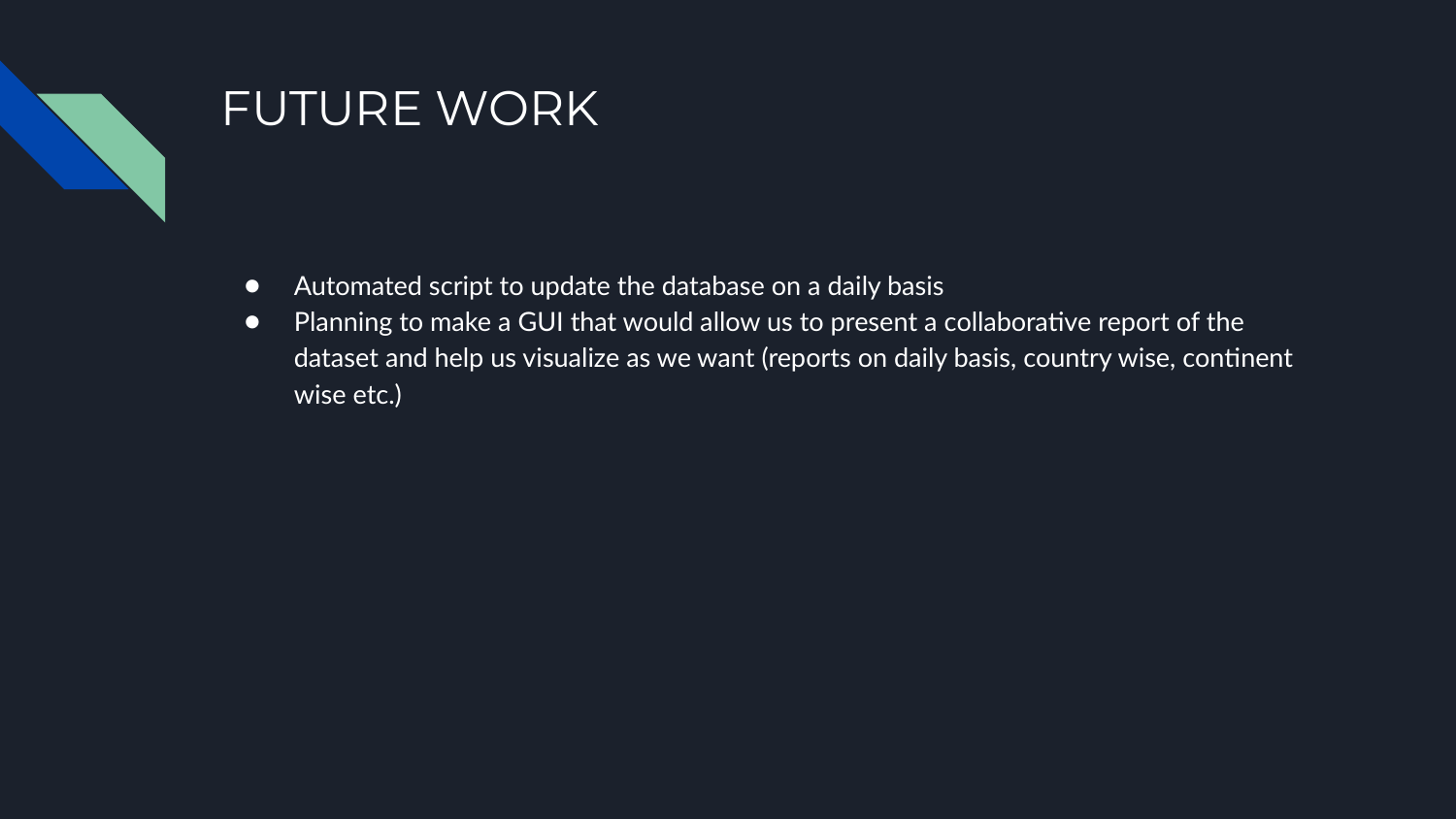

# FUTURE WORK
Automated script to update the database on a daily basis
Planning to make a GUI that would allow us to present a collaborative report of the dataset and help us visualize as we want (reports on daily basis, country wise, continent wise etc.)